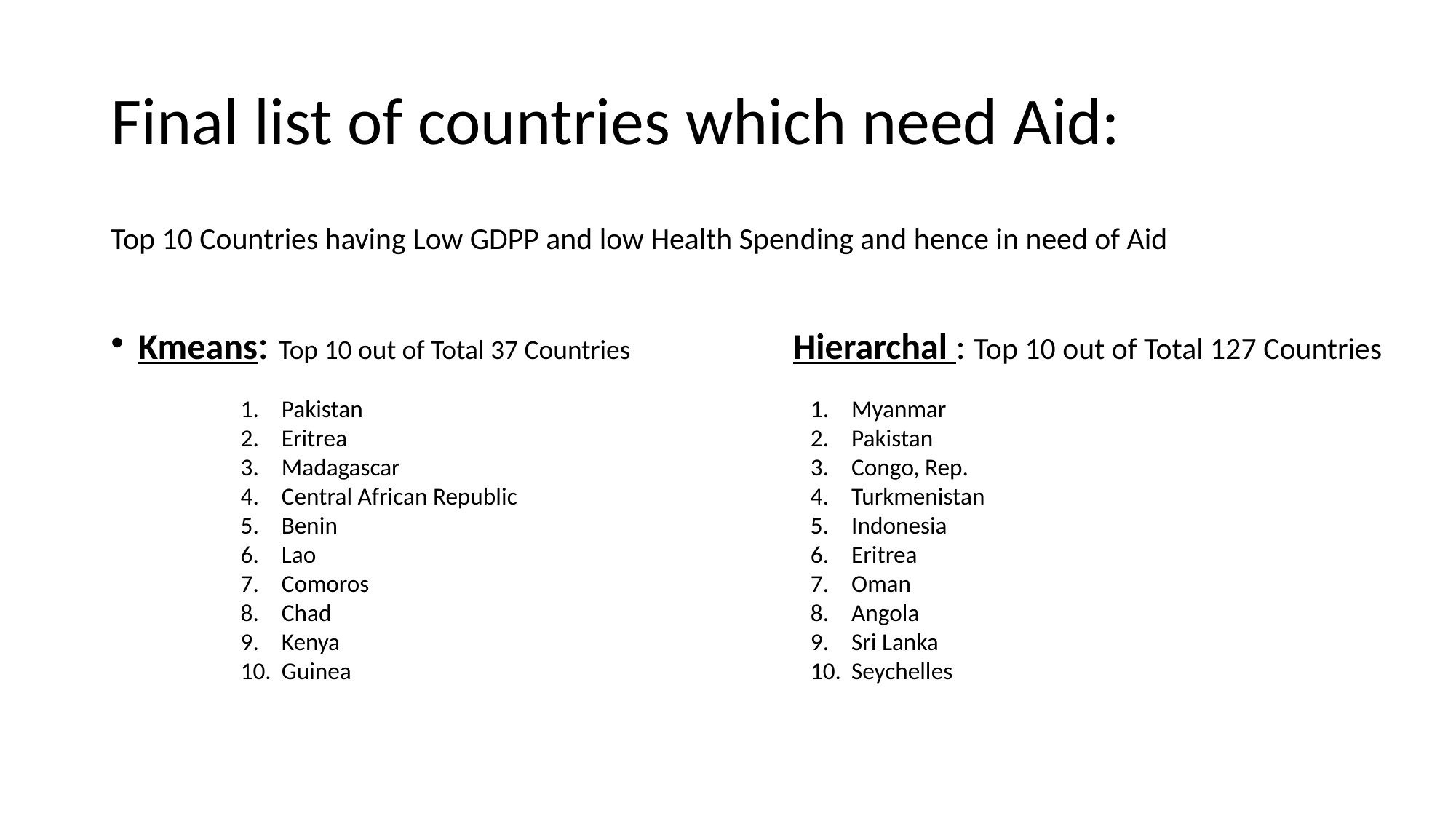

# Final list of countries which need Aid:
Top 10 Countries having Low GDPP and low Health Spending and hence in need of Aid
Kmeans: Top 10 out of Total 37 Countries		Hierarchal : Top 10 out of Total 127 Countries

Pakistan
Eritrea
Madagascar
Central African Republic
Benin
Lao
Comoros
Chad
Kenya
Guinea
Myanmar
Pakistan
Congo, Rep.
Turkmenistan
Indonesia
Eritrea
Oman
Angola
Sri Lanka
Seychelles